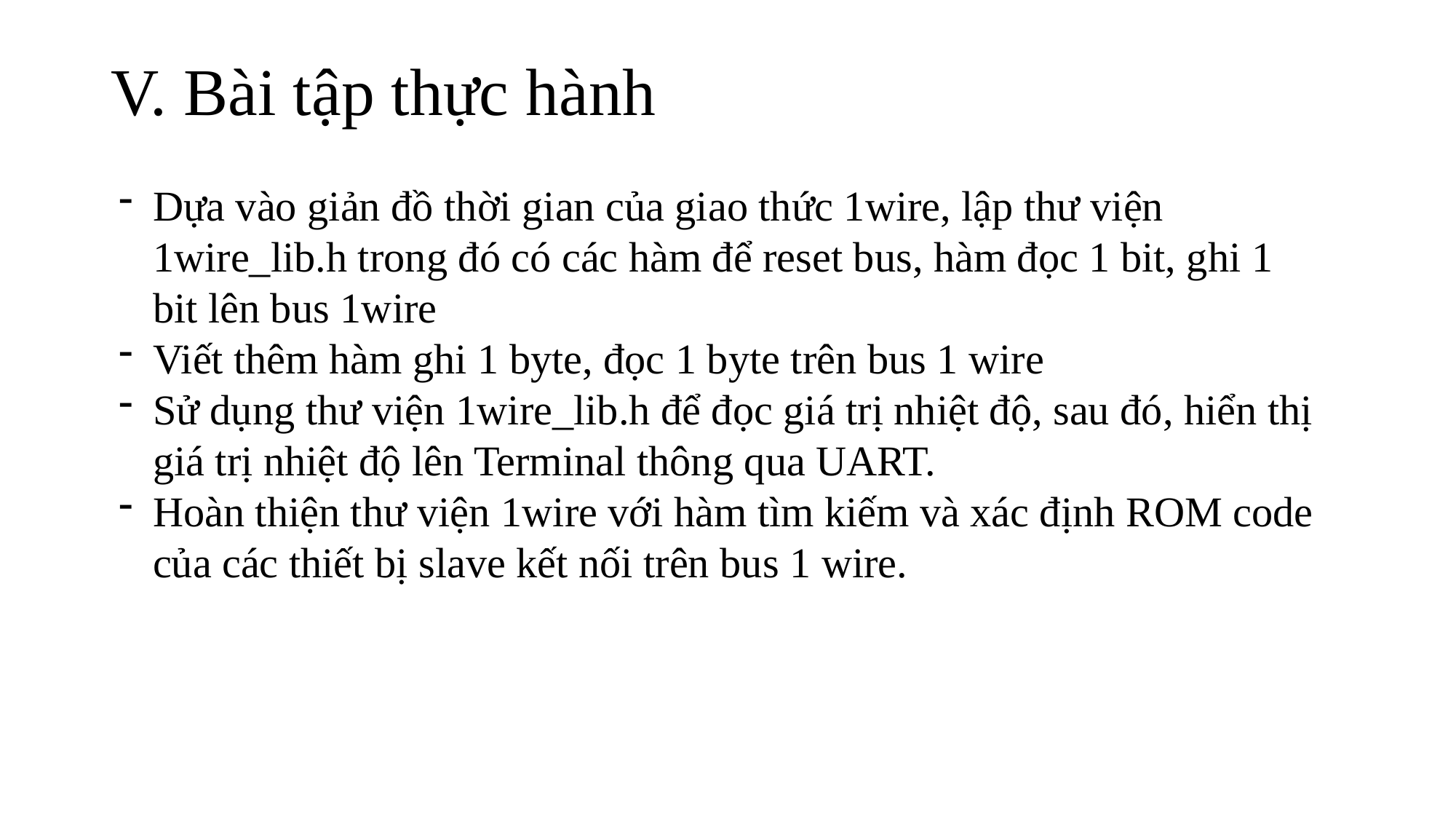

# V. Bài tập thực hành
Dựa vào giản đồ thời gian của giao thức 1wire, lập thư viện 1wire_lib.h trong đó có các hàm để reset bus, hàm đọc 1 bit, ghi 1 bit lên bus 1wire
Viết thêm hàm ghi 1 byte, đọc 1 byte trên bus 1 wire
Sử dụng thư viện 1wire_lib.h để đọc giá trị nhiệt độ, sau đó, hiển thị giá trị nhiệt độ lên Terminal thông qua UART.
Hoàn thiện thư viện 1wire với hàm tìm kiếm và xác định ROM code của các thiết bị slave kết nối trên bus 1 wire.